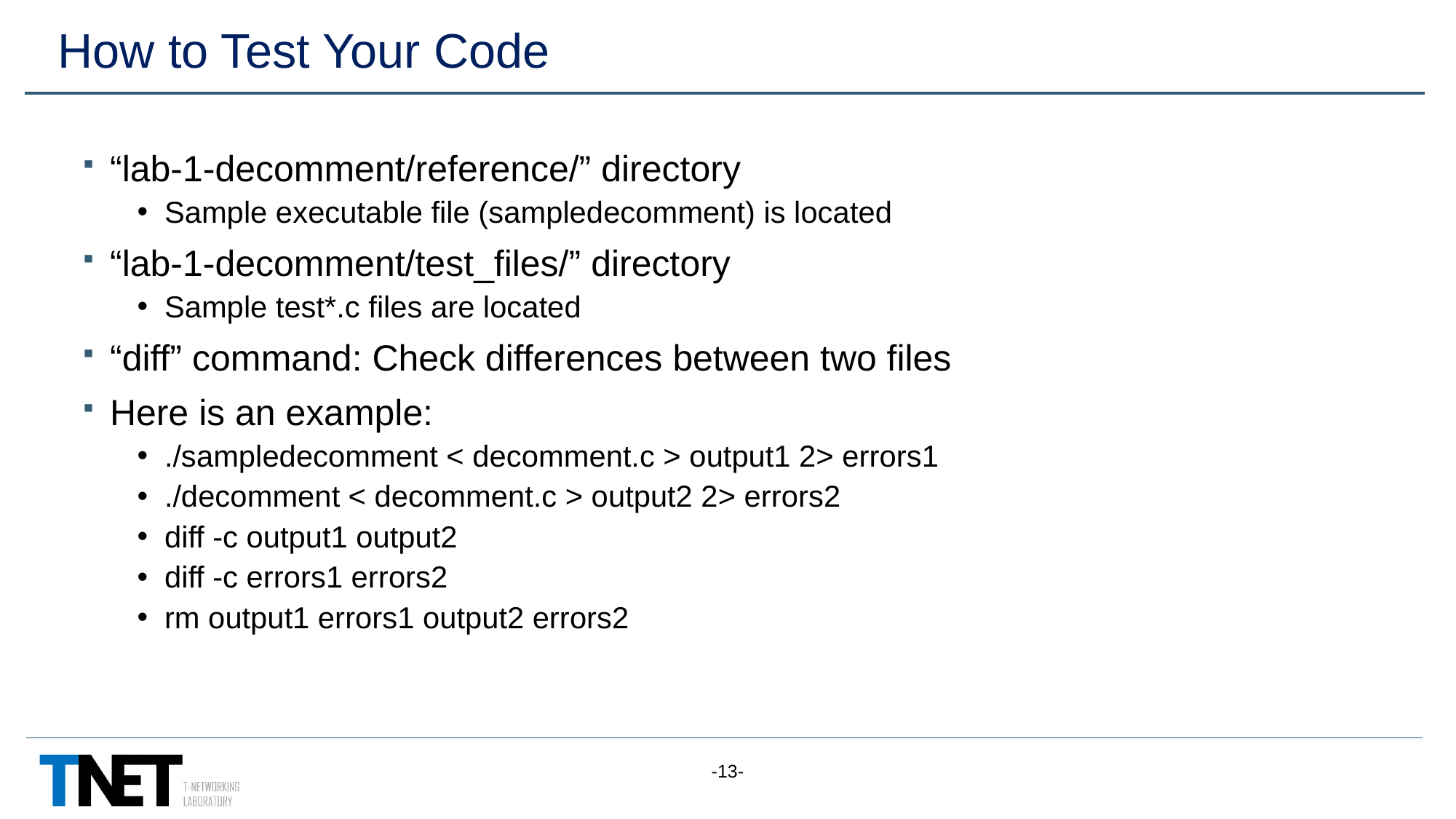

# How to Test Your Code
“lab-1-decomment/reference/” directory
Sample executable file (sampledecomment) is located
“lab-1-decomment/test_files/” directory
Sample test*.c files are located
“diff” command: Check differences between two files
Here is an example:
./sampledecomment < decomment.c > output1 2> errors1
./decomment < decomment.c > output2 2> errors2
diff -c output1 output2
diff -c errors1 errors2
rm output1 errors1 output2 errors2
-13-